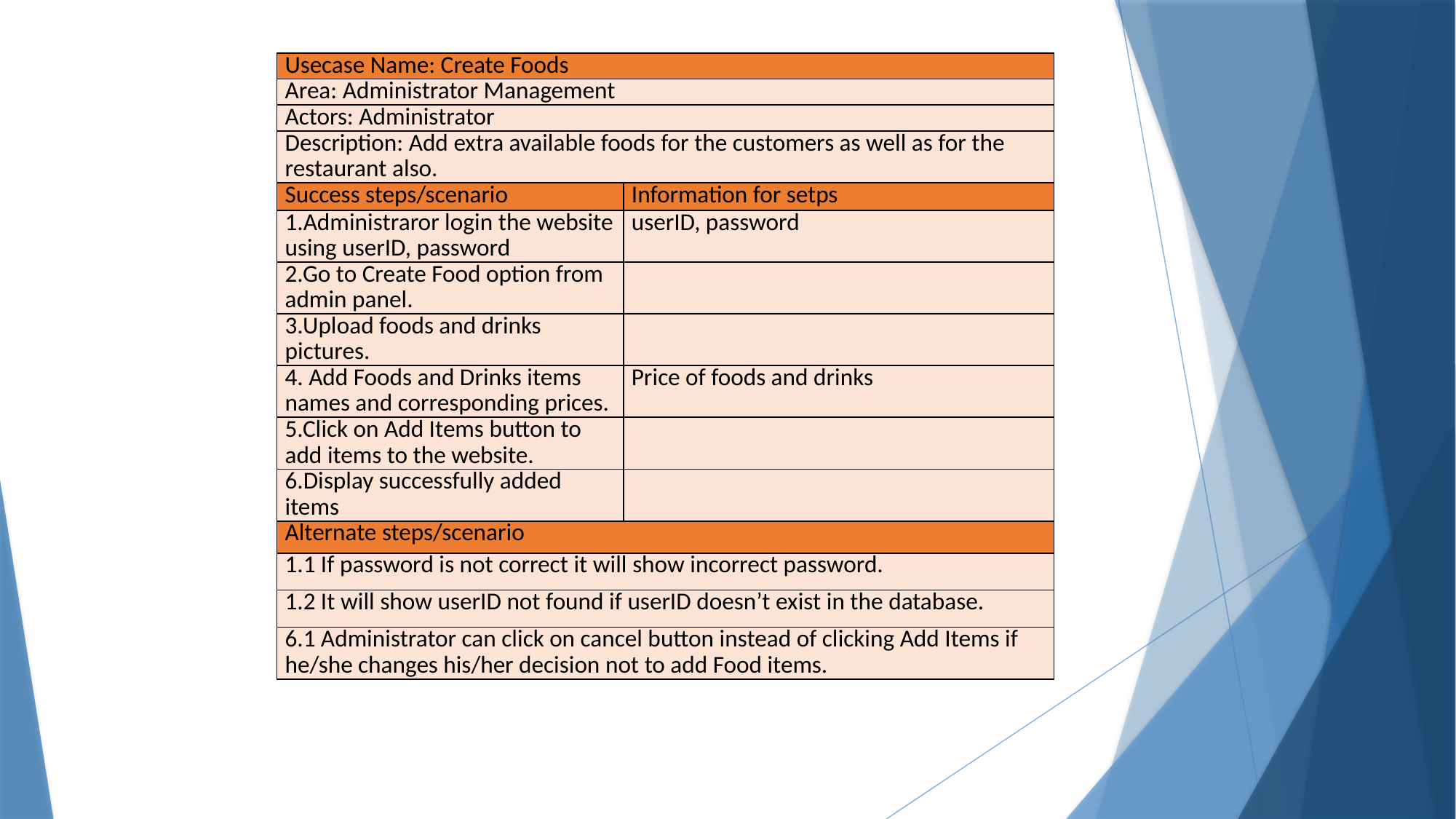

| Usecase Name: Create Foods |  |
| --- | --- |
| Area: Administrator Management |  |
| Actors: Administrator |  |
| Description: Add extra available foods for the customers as well as for the restaurant also. |  |
| Success steps/scenario | Information for setps |
| 1.Administraror login the website using userID, password | userID, password |
| 2.Go to Create Food option from admin panel. |  |
| 3.Upload foods and drinks pictures. |  |
| 4. Add Foods and Drinks items names and corresponding prices. | Price of foods and drinks |
| 5.Click on Add Items button to add items to the website. |  |
| 6.Display successfully added items |  |
| Alternate steps/scenario |  |
| 1.1 If password is not correct it will show incorrect password. |  |
| 1.2 It will show userID not found if userID doesn’t exist in the database. |  |
| 6.1 Administrator can click on cancel button instead of clicking Add Items if he/she changes his/her decision not to add Food items. |  |